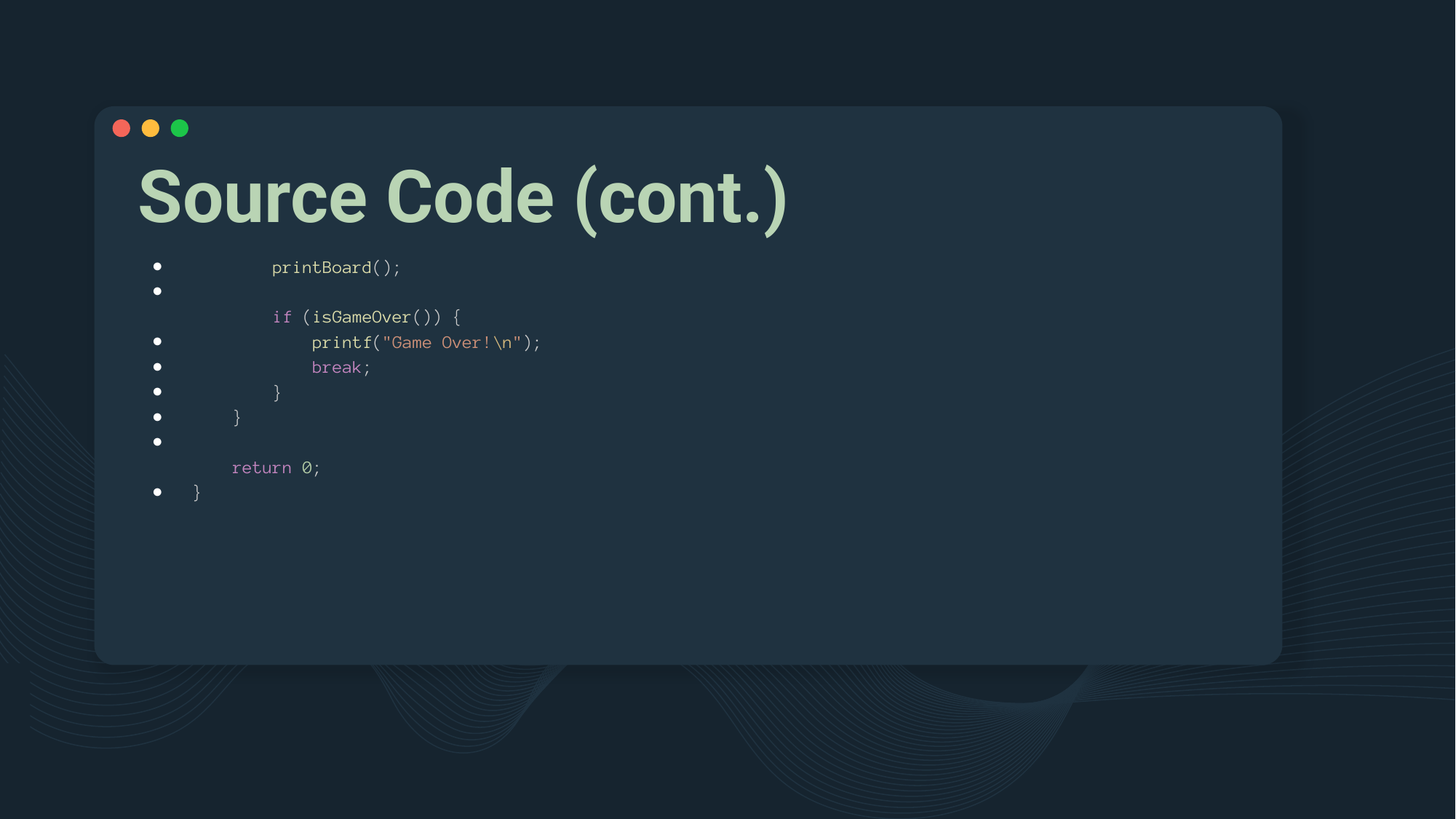

# Source Code (cont.)
        printBoard();
        if (isGameOver()) {
            printf("Game Over!\n");
            break;
        }
    }
    return 0;
}